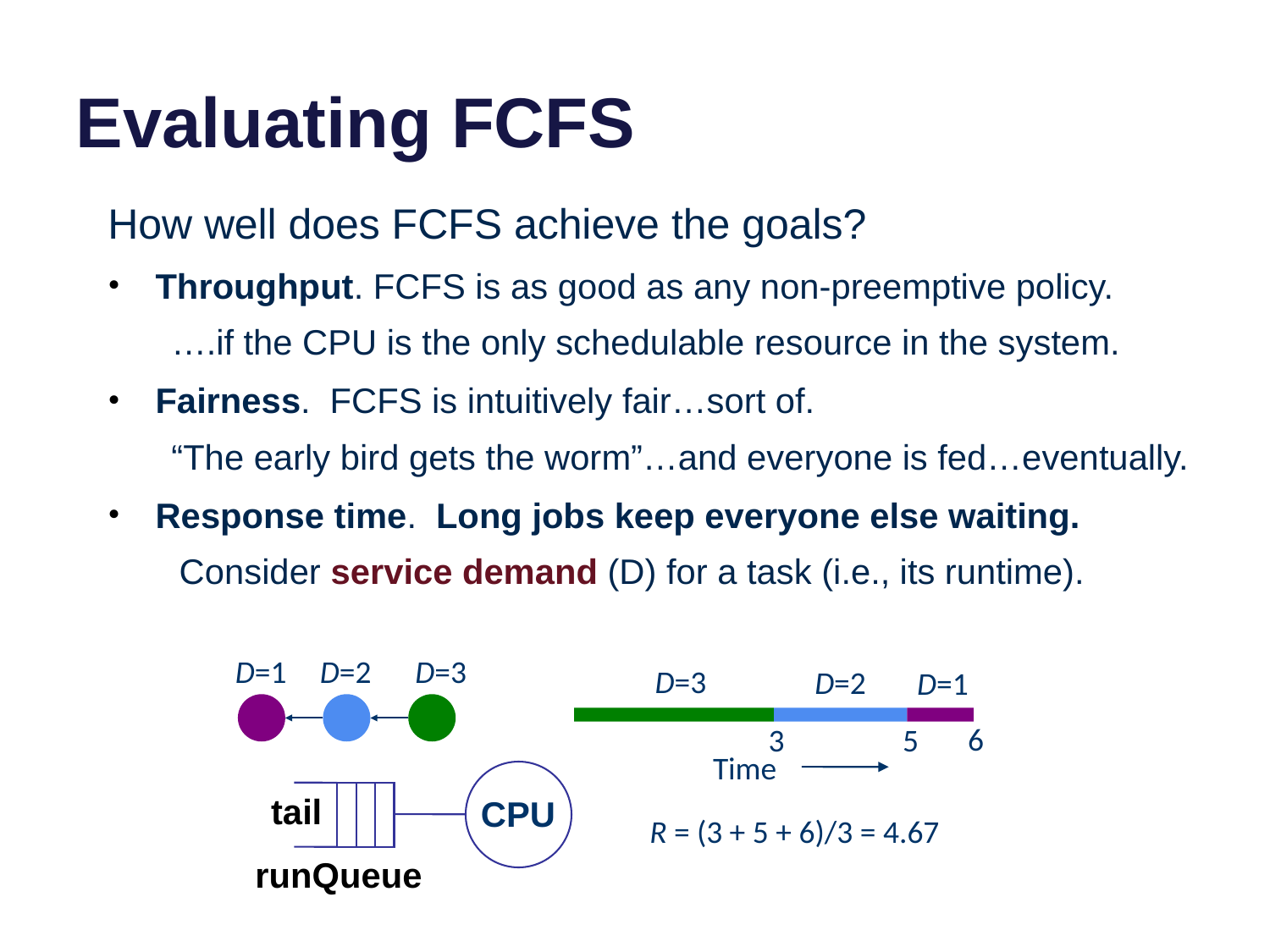

# Evaluating FCFS
How well does FCFS achieve the goals?
Throughput. FCFS is as good as any non-preemptive policy.
….if the CPU is the only schedulable resource in the system.
Fairness.  FCFS is intuitively fair…sort of.
“The early bird gets the worm”…and everyone is fed…eventually.
Response time.  Long jobs keep everyone else waiting.
Consider service demand (D) for a task (i.e., its runtime).
D=1
D=2
D=3
D=3
D=2
D=1

6
3
5
Time

 CPU

tail
R = (3 + 5 + 6)/3 = 4.67
runQueue